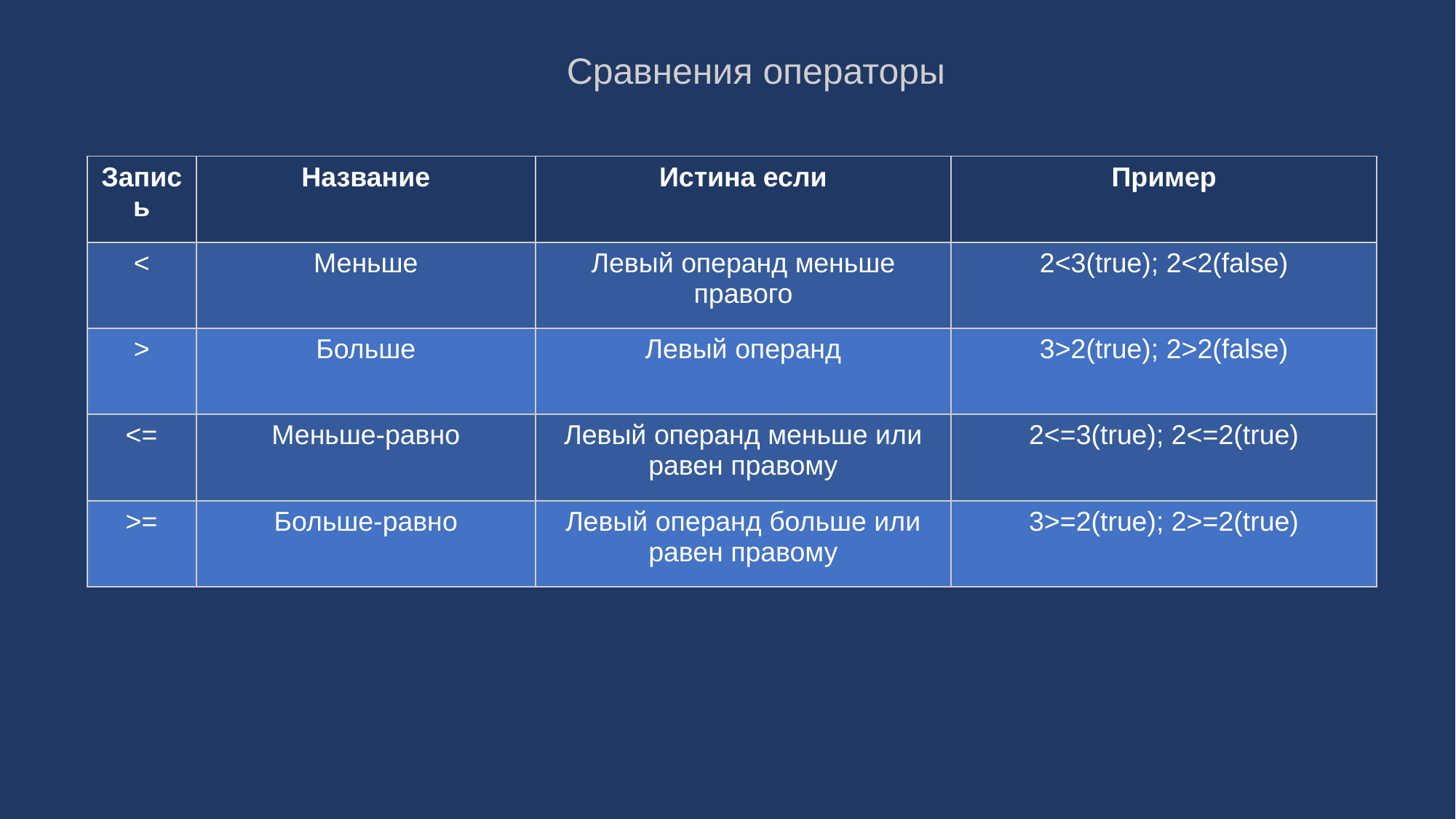

Сравнения операторы
| Запись | Название | Истина если | Пример |
| --- | --- | --- | --- |
| < | Меньше | Левый операнд меньше правого | 2<3(true); 2<2(false) |
| > | Больше | Левый операнд | 3>2(true); 2>2(false) |
| <= | Меньше-равно | Левый операнд меньше или равен правому | 2<=3(true); 2<=2(true) |
| >= | Больше-равно | Левый операнд больше или равен правому | 3>=2(true); 2>=2(true) |